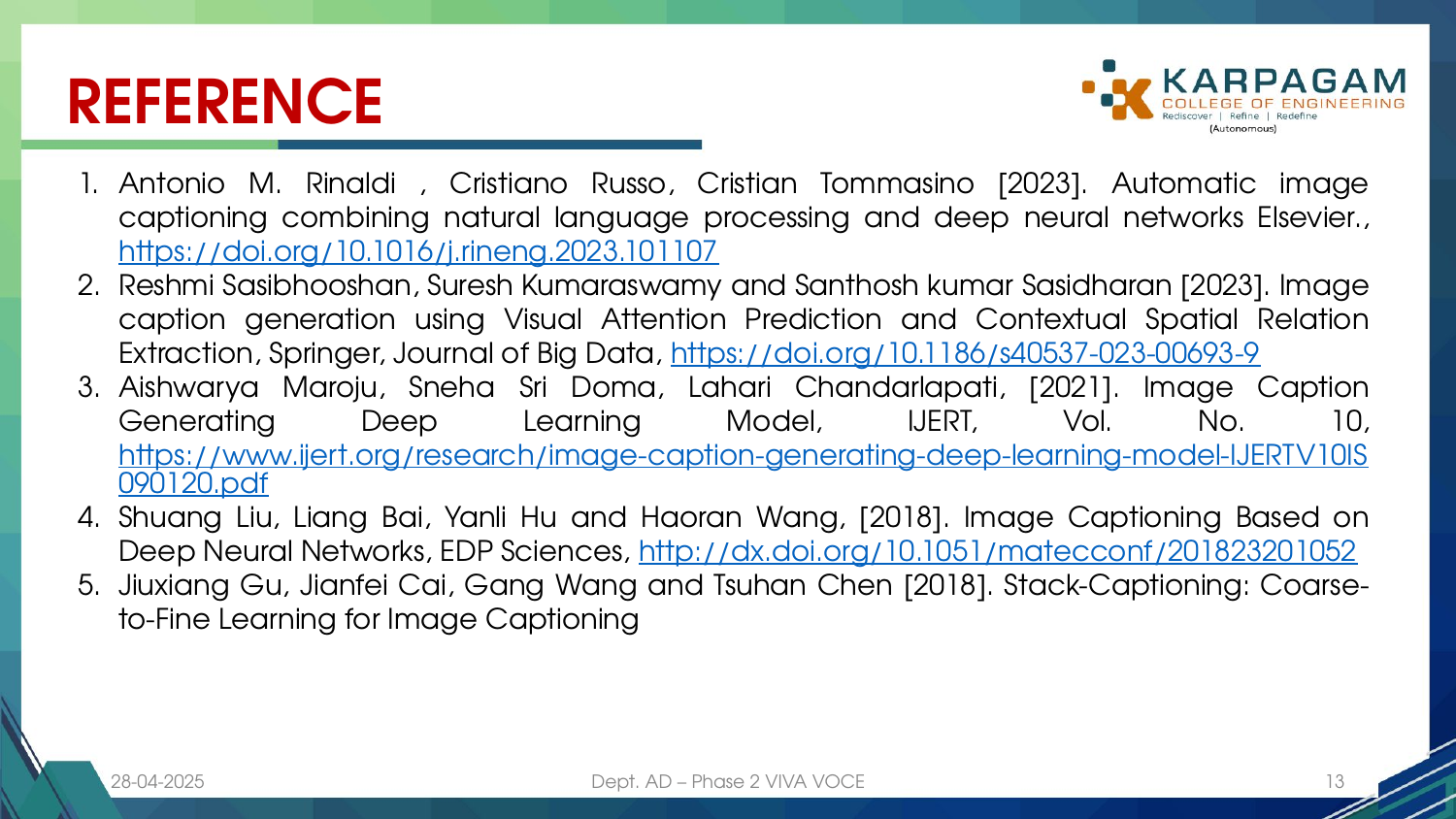

# REFERENCE

Antonio M. Rinaldi , Cristiano Russo, Cristian Tommasino [2023]. Automatic image captioning combining natural language processing and deep neural networks Elsevier., https://doi.org/10.1016/j.rineng.2023.101107
Reshmi Sasibhooshan, Suresh Kumaraswamy and Santhosh kumar Sasidharan [2023]. Image caption generation using Visual Attention Prediction and Contextual Spatial Relation Extraction, Springer, Journal of Big Data, https://doi.org/10.1186/s40537-023-00693-9
Aishwarya Maroju, Sneha Sri Doma, Lahari Chandarlapati, [2021]. Image Caption Generating Deep Learning Model, IJERT, Vol. No. 10, https://www.ijert.org/research/image-caption-generating-deep-learning-model-IJERTV10IS090120.pdf
Shuang Liu, Liang Bai, Yanli Hu and Haoran Wang, [2018]. Image Captioning Based on Deep Neural Networks, EDP Sciences, http://dx.doi.org/10.1051/matecconf/201823201052
Jiuxiang Gu, Jianfei Cai, Gang Wang and Tsuhan Chen [2018]. Stack-Captioning: Coarse-to-Fine Learning for Image Captioning
28-04-2025
Dept. AD – Phase 2 VIVA VOCE
13